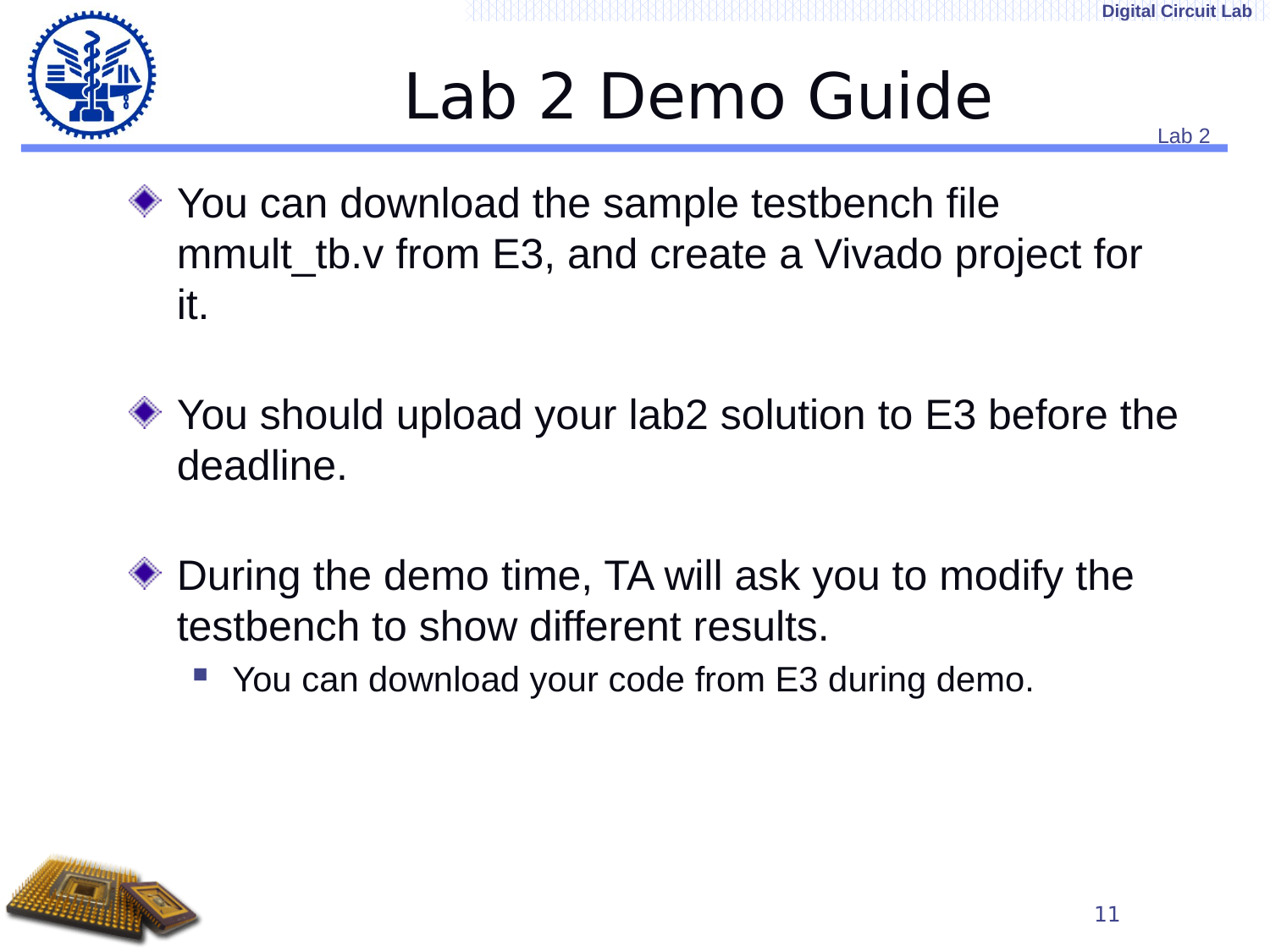

# Lab 2 Demo Guide
You can download the sample testbench file mmult_tb.v from E3, and create a Vivado project for it.
You should upload your lab2 solution to E3 before the deadline.
During the demo time, TA will ask you to modify the testbench to show different results.
You can download your code from E3 during demo.
11